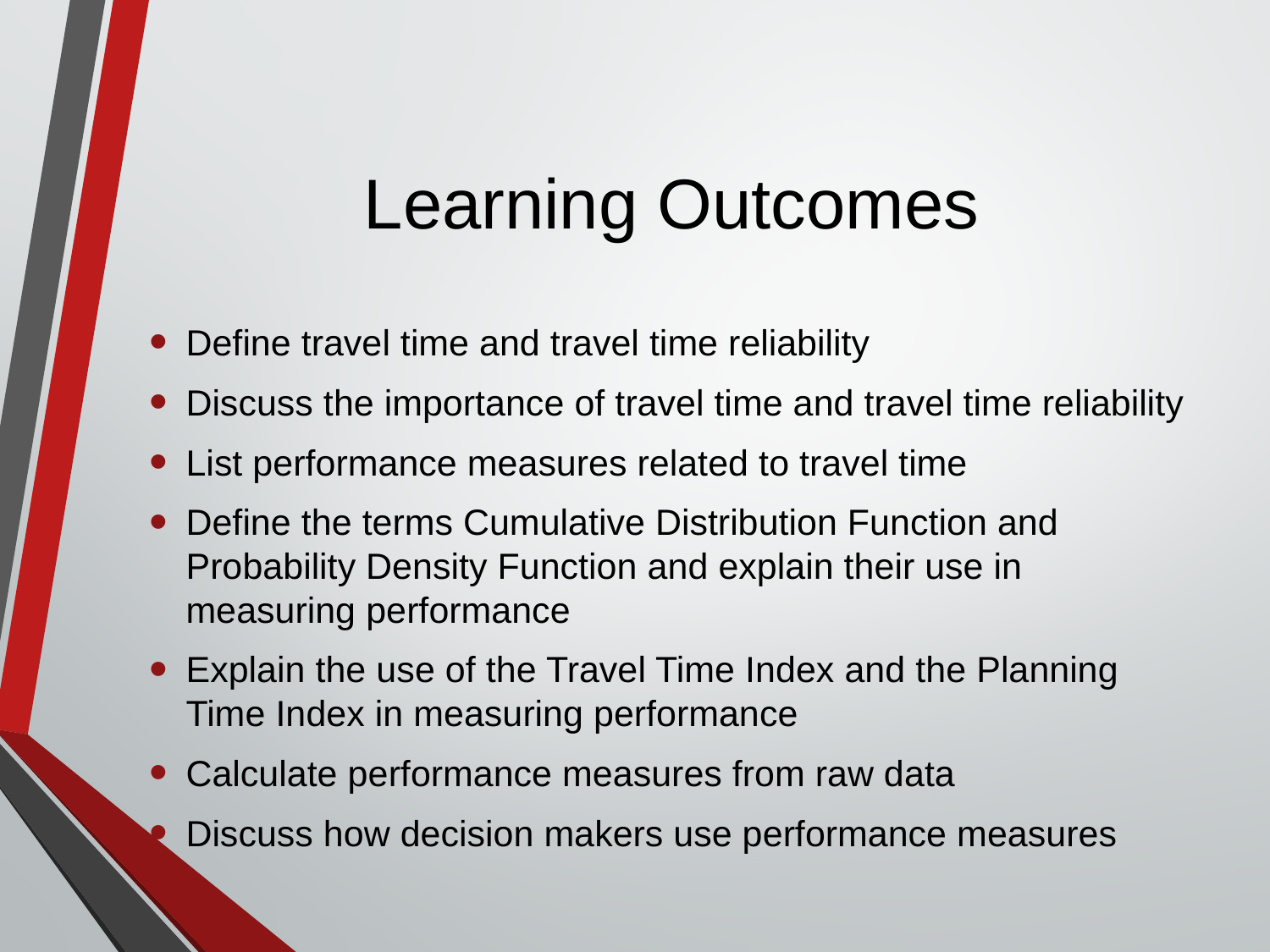

# Learning Outcomes
Define travel time and travel time reliability
Discuss the importance of travel time and travel time reliability
List performance measures related to travel time
Define the terms Cumulative Distribution Function and Probability Density Function and explain their use in measuring performance
Explain the use of the Travel Time Index and the Planning Time Index in measuring performance
Calculate performance measures from raw data
Discuss how decision makers use performance measures